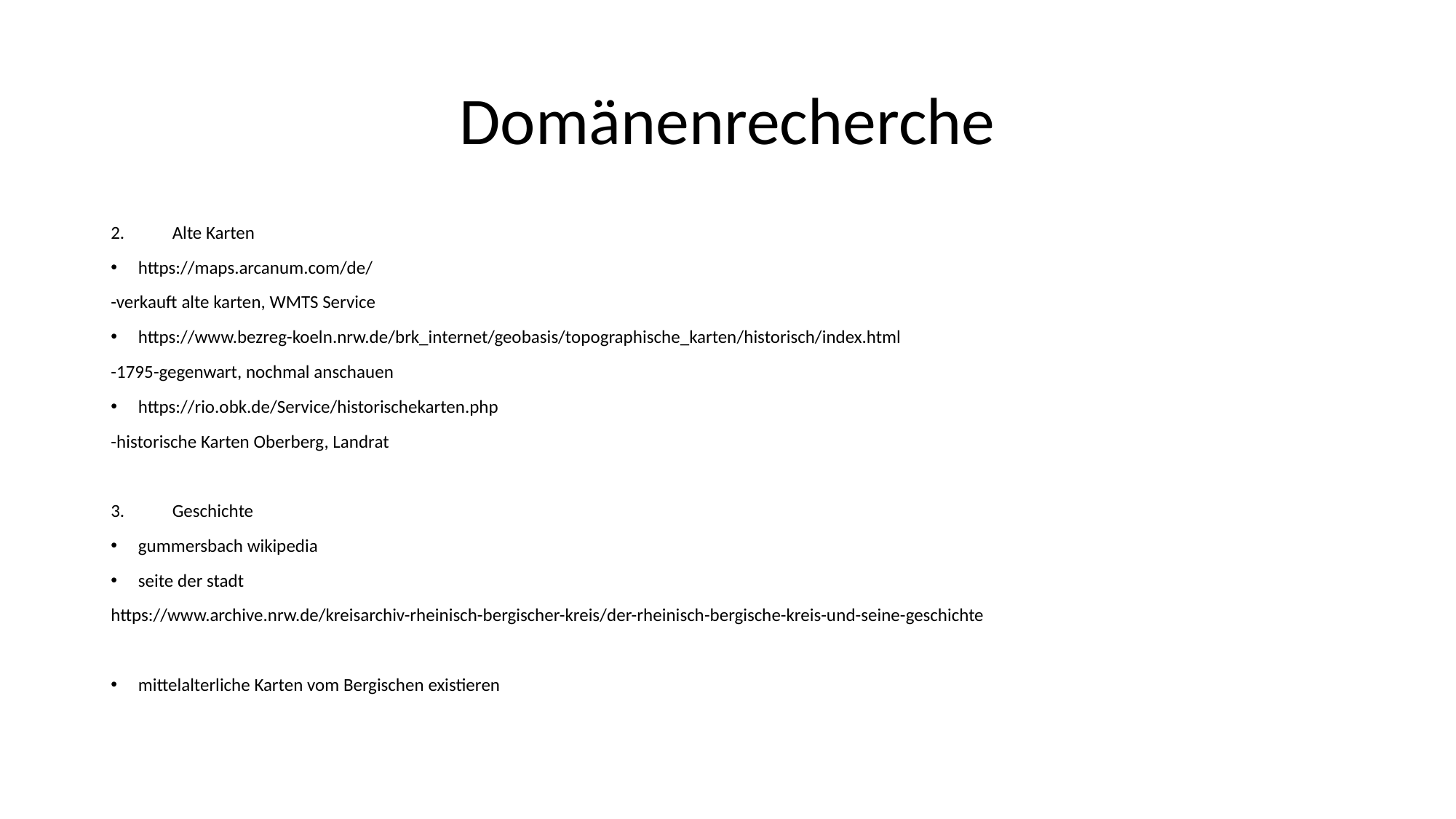

# Domänenrecherche
Alte Karten
https://maps.arcanum.com/de/
-verkauft alte karten, WMTS Service
https://www.bezreg-koeln.nrw.de/brk_internet/geobasis/topographische_karten/historisch/index.html
-1795-gegenwart, nochmal anschauen
https://rio.obk.de/Service/historischekarten.php
-historische Karten Oberberg, Landrat

Geschichte
gummersbach wikipedia
seite der stadt
https://www.archive.nrw.de/kreisarchiv-rheinisch-bergischer-kreis/der-rheinisch-bergische-kreis-und-seine-geschichte

mittelalterliche Karten vom Bergischen existieren